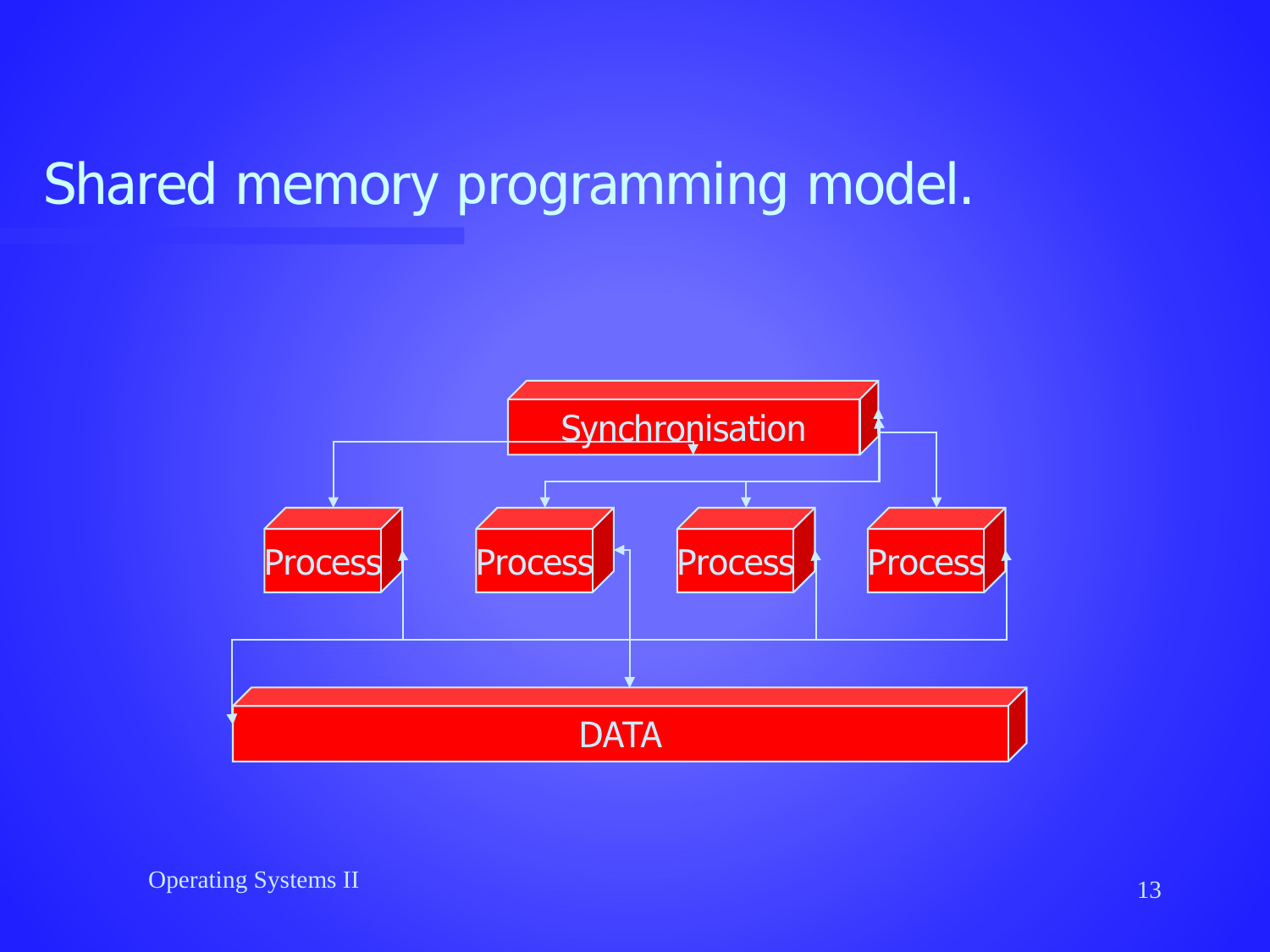

# Shared memory programming model.

Synchronisation
Process
Process
Process
Process
DATA
Operating Systems II
13